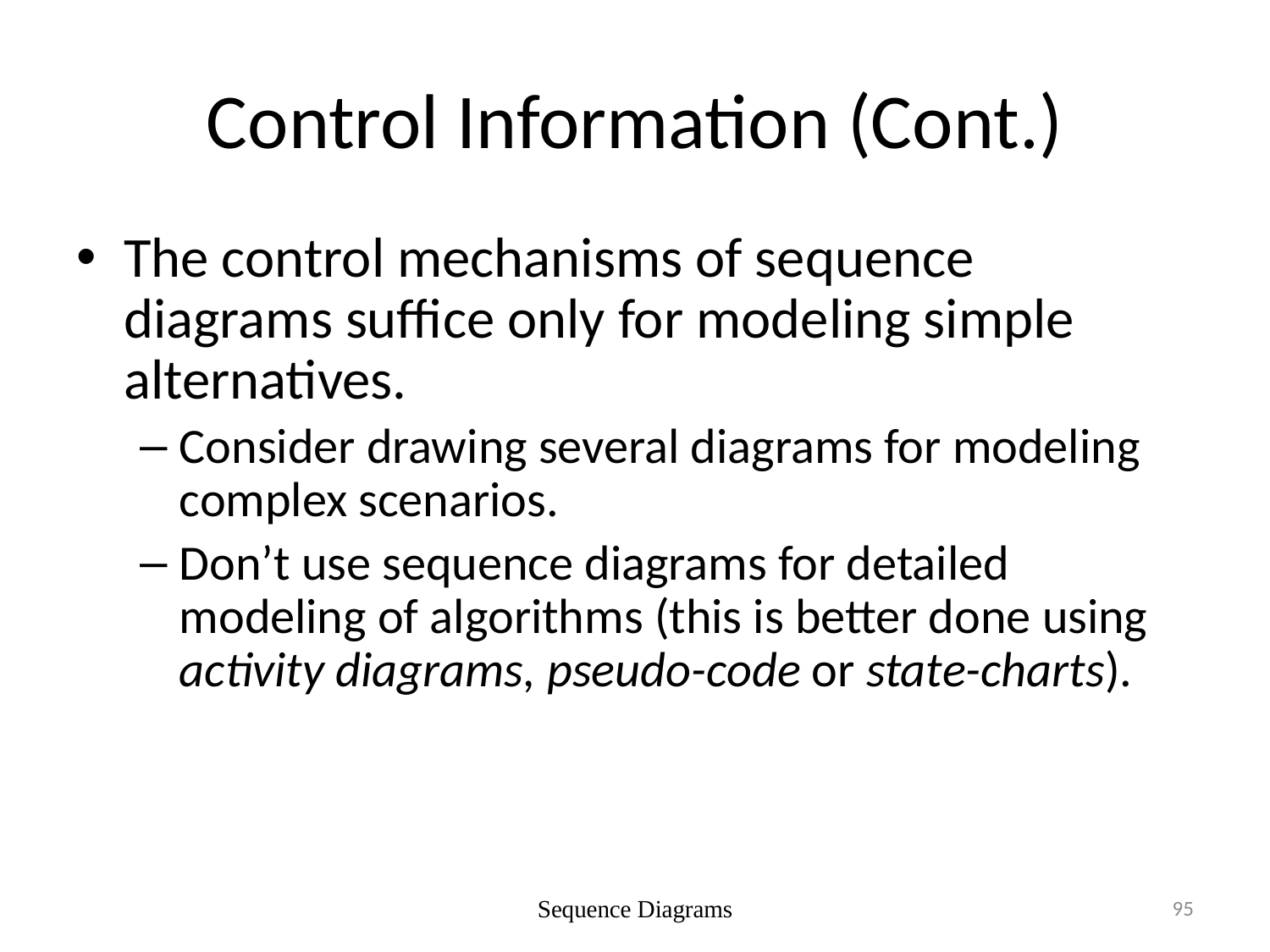

# Control Information (Cont.)
The control mechanisms of sequence diagrams suffice only for modeling simple alternatives.
Consider drawing several diagrams for modeling complex scenarios.
Don’t use sequence diagrams for detailed modeling of algorithms (this is better done using activity diagrams, pseudo-code or state-charts).
Sequence Diagrams
95